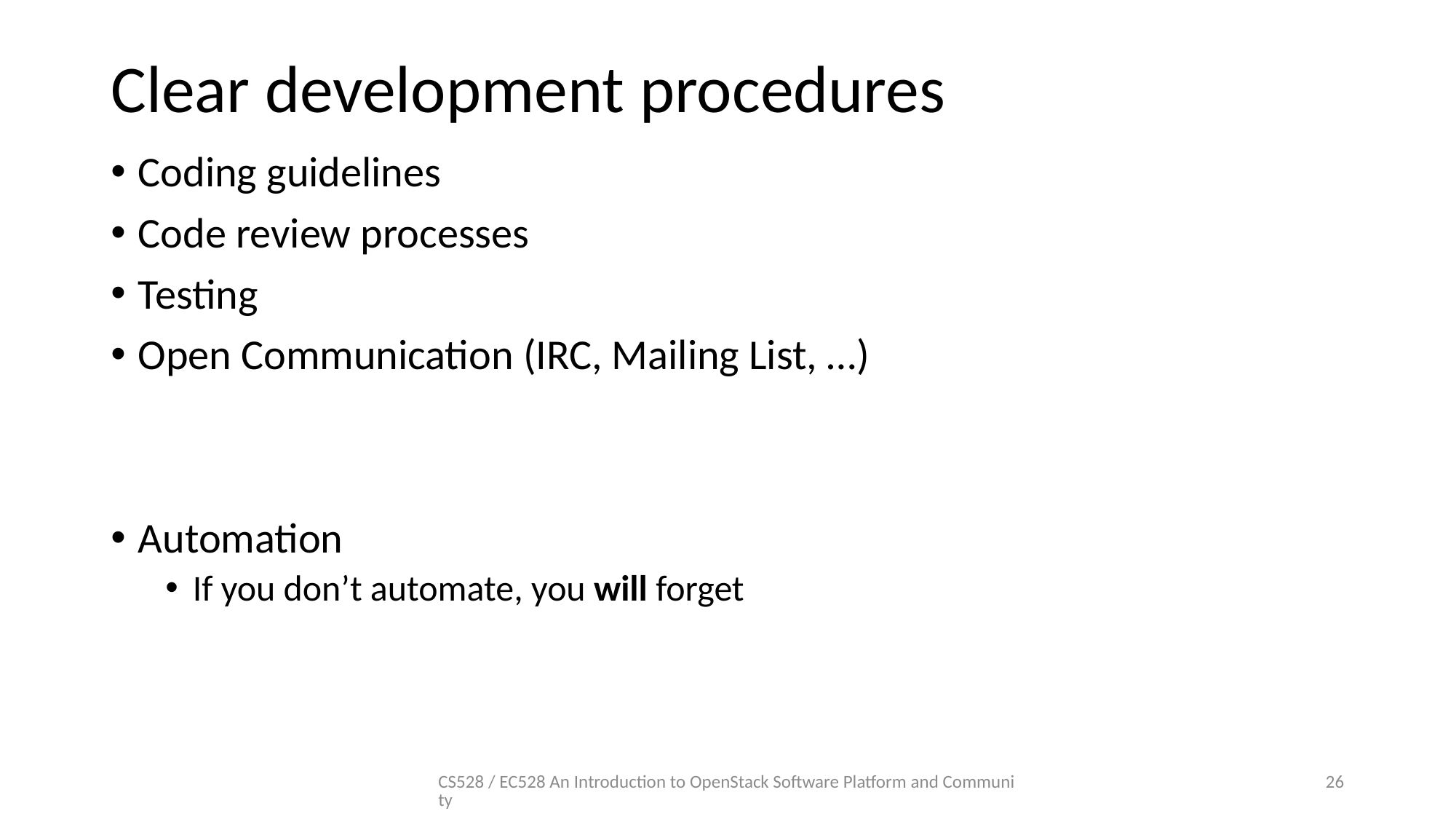

# Clear development procedures
Coding guidelines
Code review processes
Testing
Open Communication (IRC, Mailing List, …)

Automation
If you don’t automate, you will forget

CS528 / EC528 An Introduction to OpenStack Software Platform and Community
26